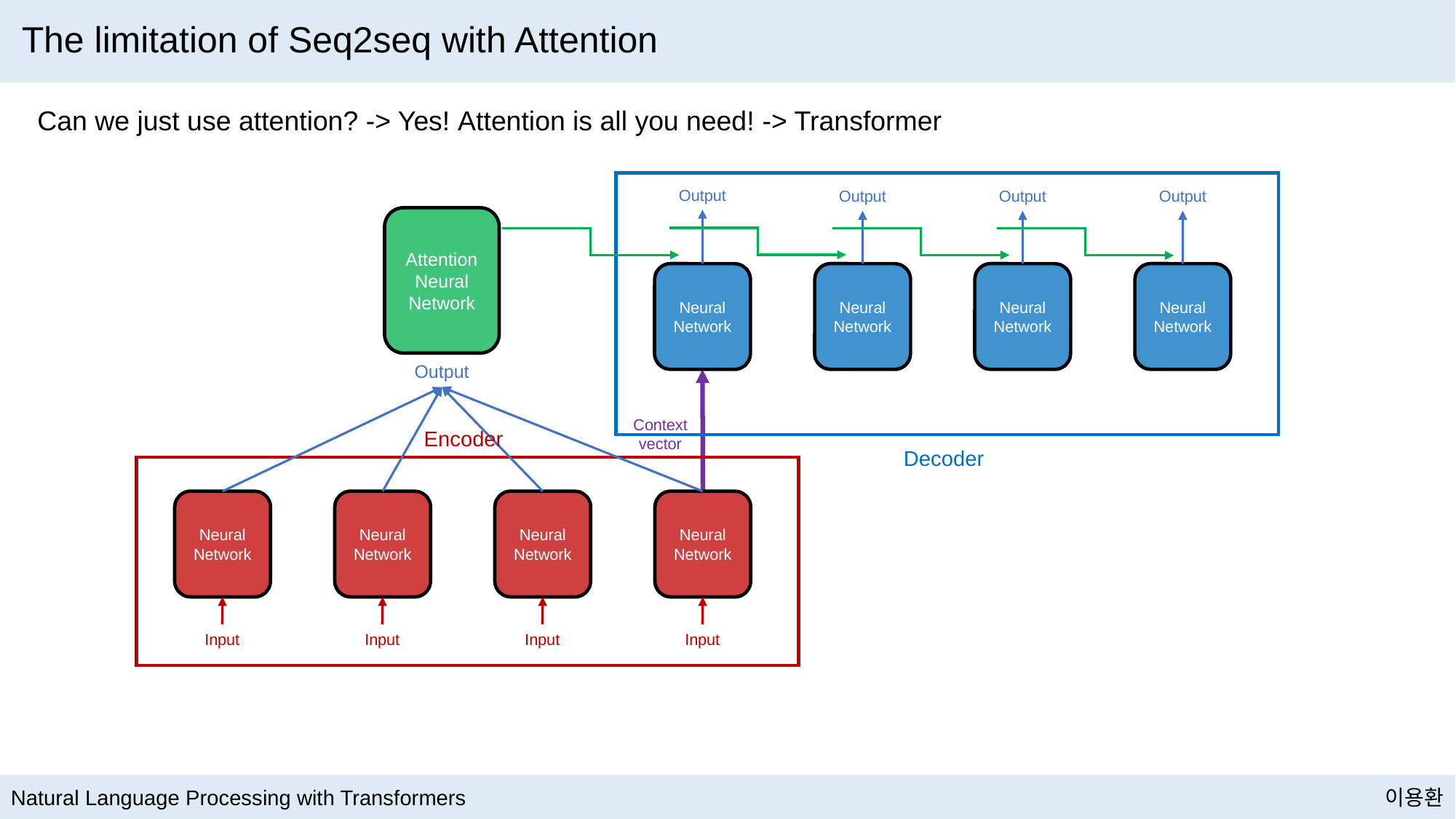

# The limitation of Seq2seq with Attention
Can we just use attention? -> Yes! Attention is all you need! -> Transformer

Decoder
Output
Output
Output
Output
Attention
Neural
Network
Output
Neural
Network
Neural
Network
Neural
Network
Neural
Network
Context
vector
Encoder

Neural
Network
Neural
Network
Neural
Network
Neural
Network
Input
Input
Input
Input